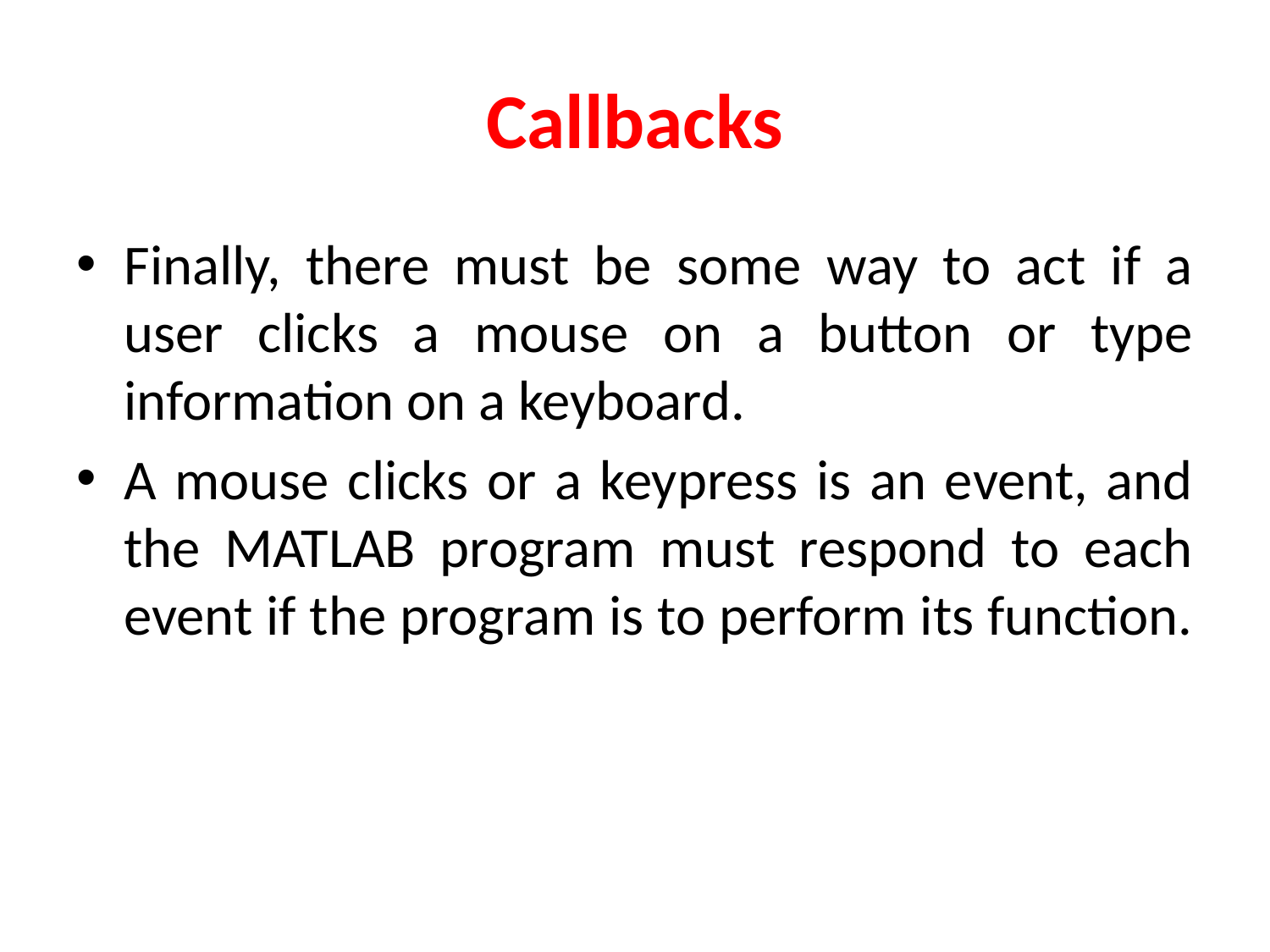

# Callbacks
Finally, there must be some way to act if a user clicks a mouse on a button or type information on a keyboard.
A mouse clicks or a keypress is an event, and the MATLAB program must respond to each event if the program is to perform its function.